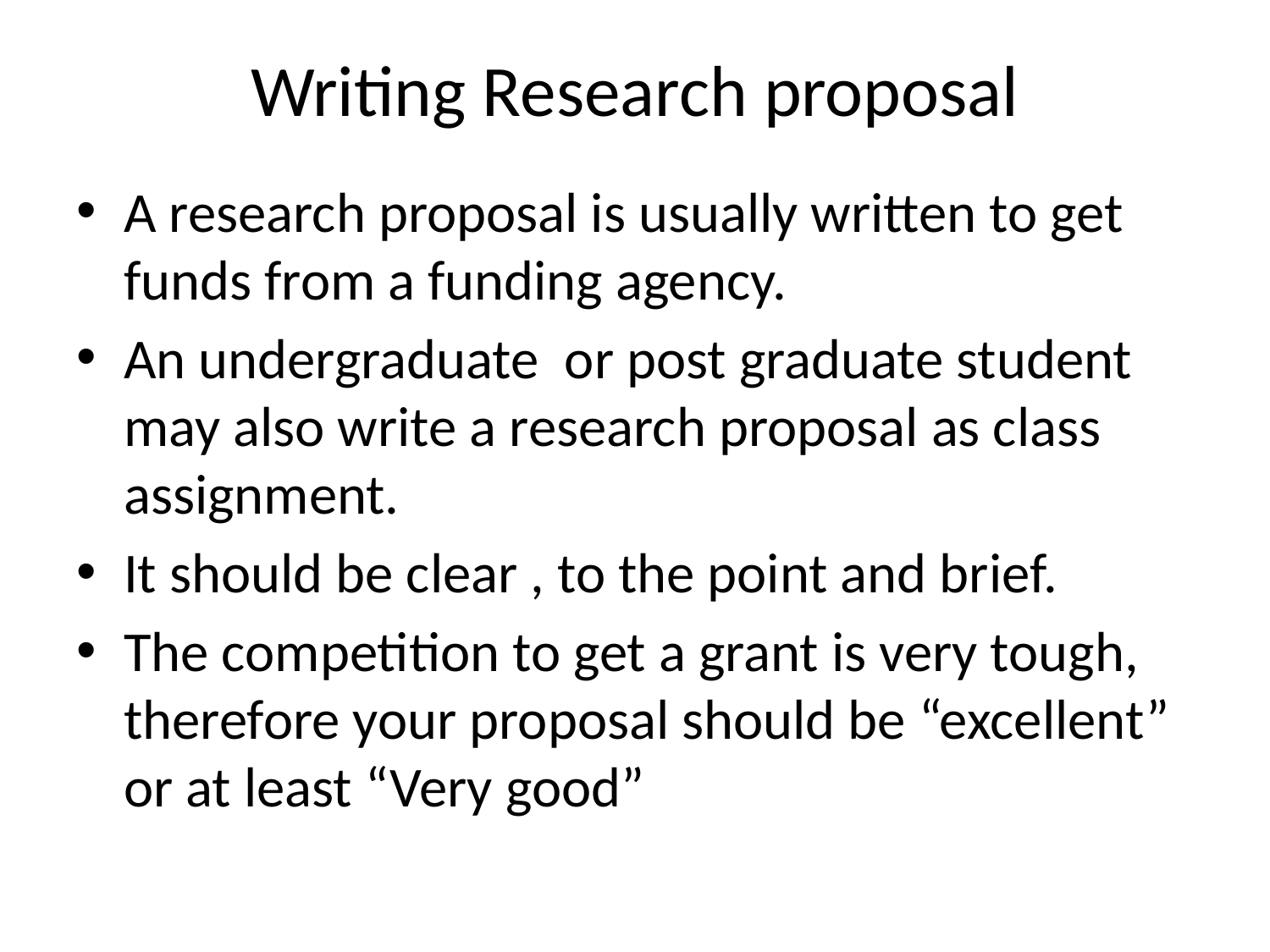

# Writing Research proposal
A research proposal is usually written to get funds from a funding agency.
An undergraduate  or post graduate student may also write a research proposal as class assignment.
It should be clear , to the point and brief.
The competition to get a grant is very tough, therefore your proposal should be “excellent” or at least “Very good”